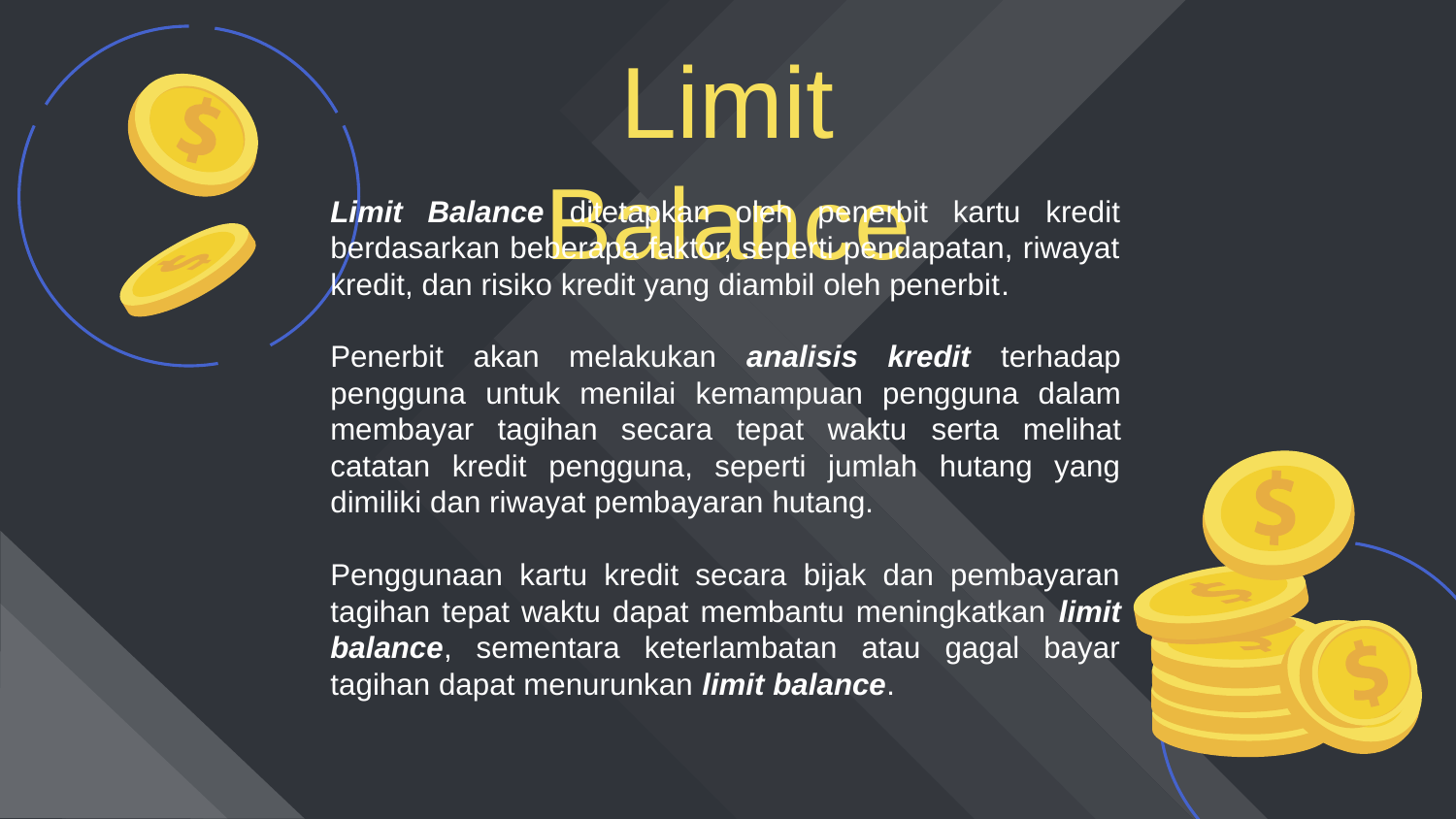

# Limit Balance

Limit Balance ditetapkan oleh penerbit kartu kredit berdasarkan beberapa faktor, seperti pendapatan, riwayat kredit, dan risiko kredit yang diambil oleh penerbit.

Penerbit akan melakukan analisis kredit terhadap pengguna untuk menilai kemampuan pengguna dalam membayar tagihan secara tepat waktu serta melihat catatan kredit pengguna, seperti jumlah hutang yang dimiliki dan riwayat pembayaran hutang.

Penggunaan kartu kredit secara bijak dan pembayaran tagihan tepat waktu dapat membantu meningkatkan limit balance, sementara keterlambatan atau gagal bayar tagihan dapat menurunkan limit balance.